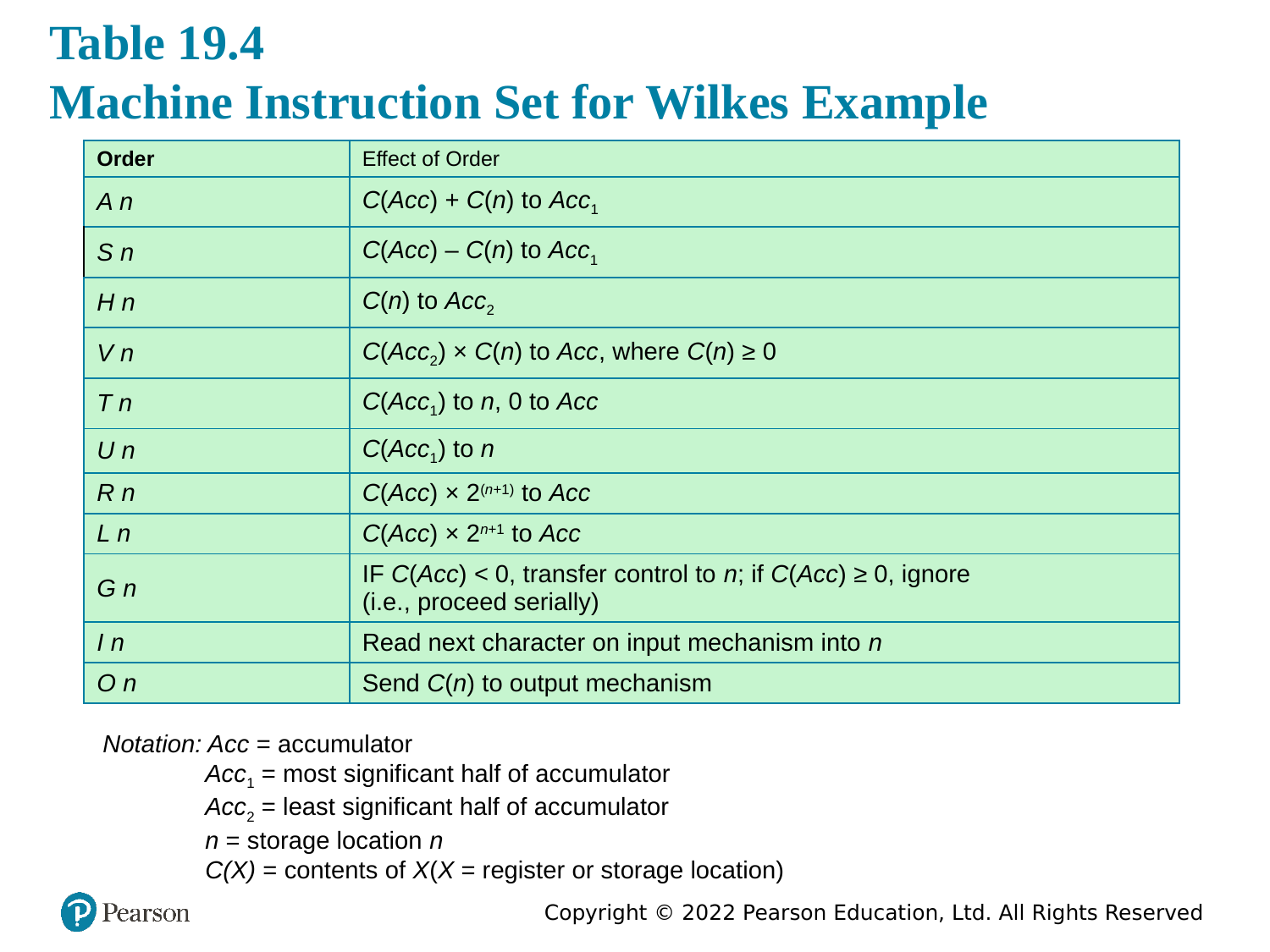

# Table 19.4   Machine Instruction Set for Wilkes Example
| Order | Effect of Order |
| --- | --- |
| A n | C(Acc) + C(n) to Acc1 |
| S n | C(Acc) – C(n) to Acc1 |
| H n | C(n) to Acc2 |
| V n | C(Acc2) × C(n) to Acc, where C(n) ≥ 0 |
| T n | C(Acc1) to n, 0 to Acc |
| U n | C(Acc1) to n |
| R n | C(Acc) × 2(n+1) to Acc |
| L n | C(Acc) × 2n+1 to Acc |
| G n | IF C(Acc) < 0, transfer control to n; if C(Acc) ≥ 0, ignore (i.e., proceed serially) |
| I n | Read next character on input mechanism into n |
| O n | Send C(n) to output mechanism |
Notation: Acc = accumulator
	Acc1 = most significant half of accumulator
	Acc2 = least significant half of accumulator
	n = storage location n
	C(X) = contents of X(X = register or storage location)